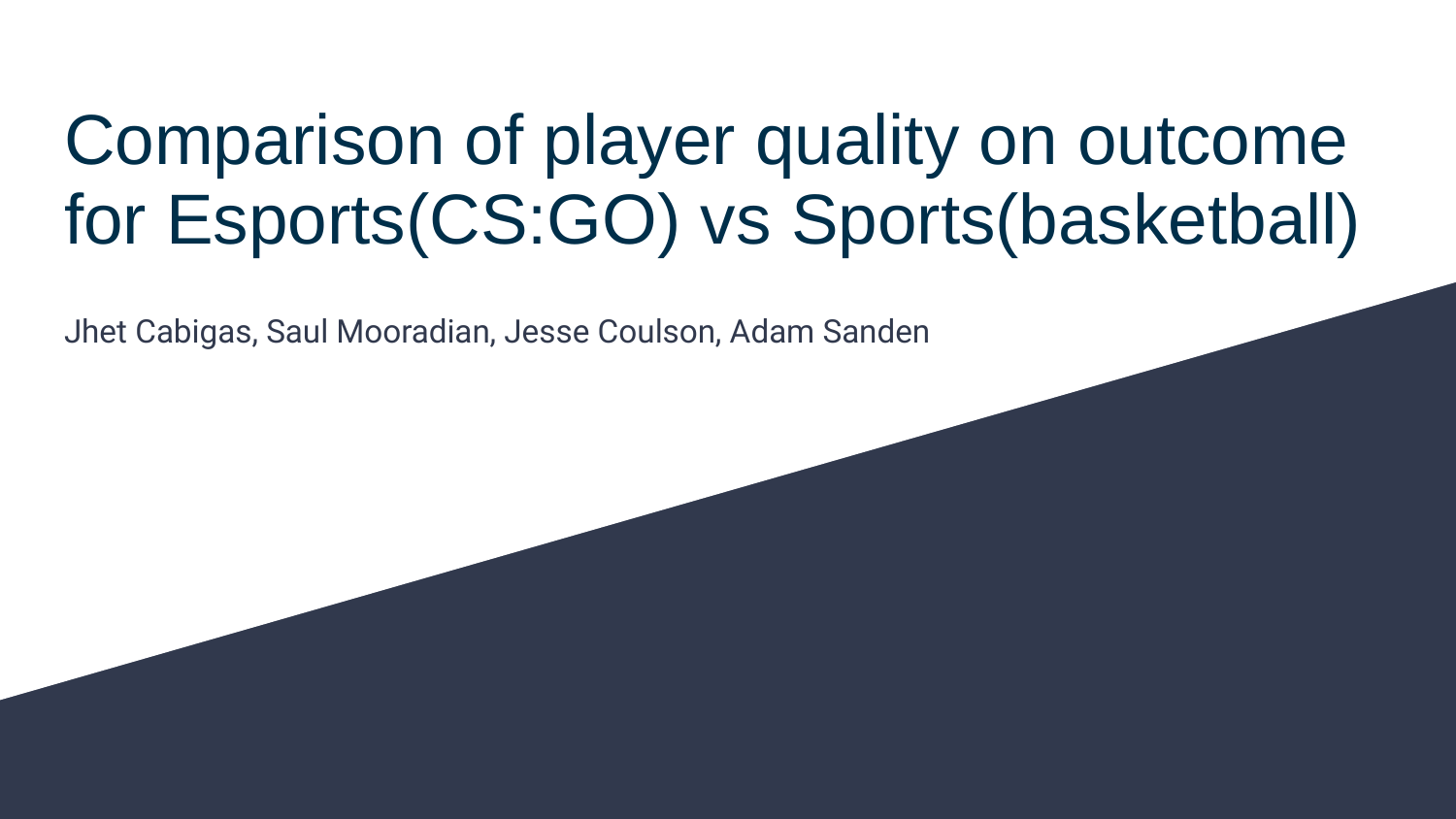

# Comparison of player quality on outcome  for Esports(CS:GO) vs Sports(basketball)
Jhet Cabigas, Saul Mooradian, Jesse Coulson, Adam Sanden